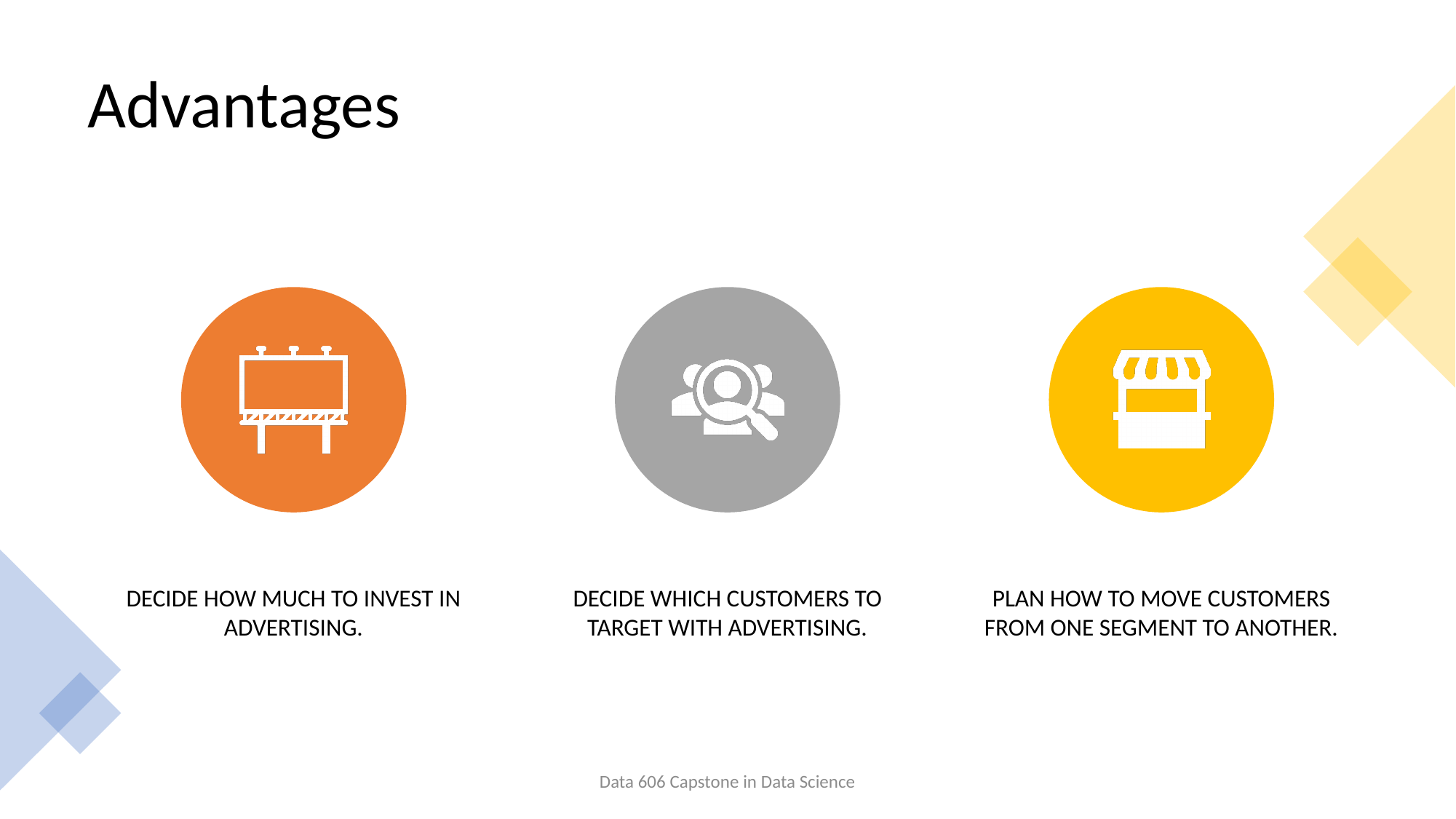

# Advantages

Decide how much to invest in advertising.
Decide which customers to target with advertising.
Plan how to move customers from one segment to another.

Data 606 Capstone in Data Science